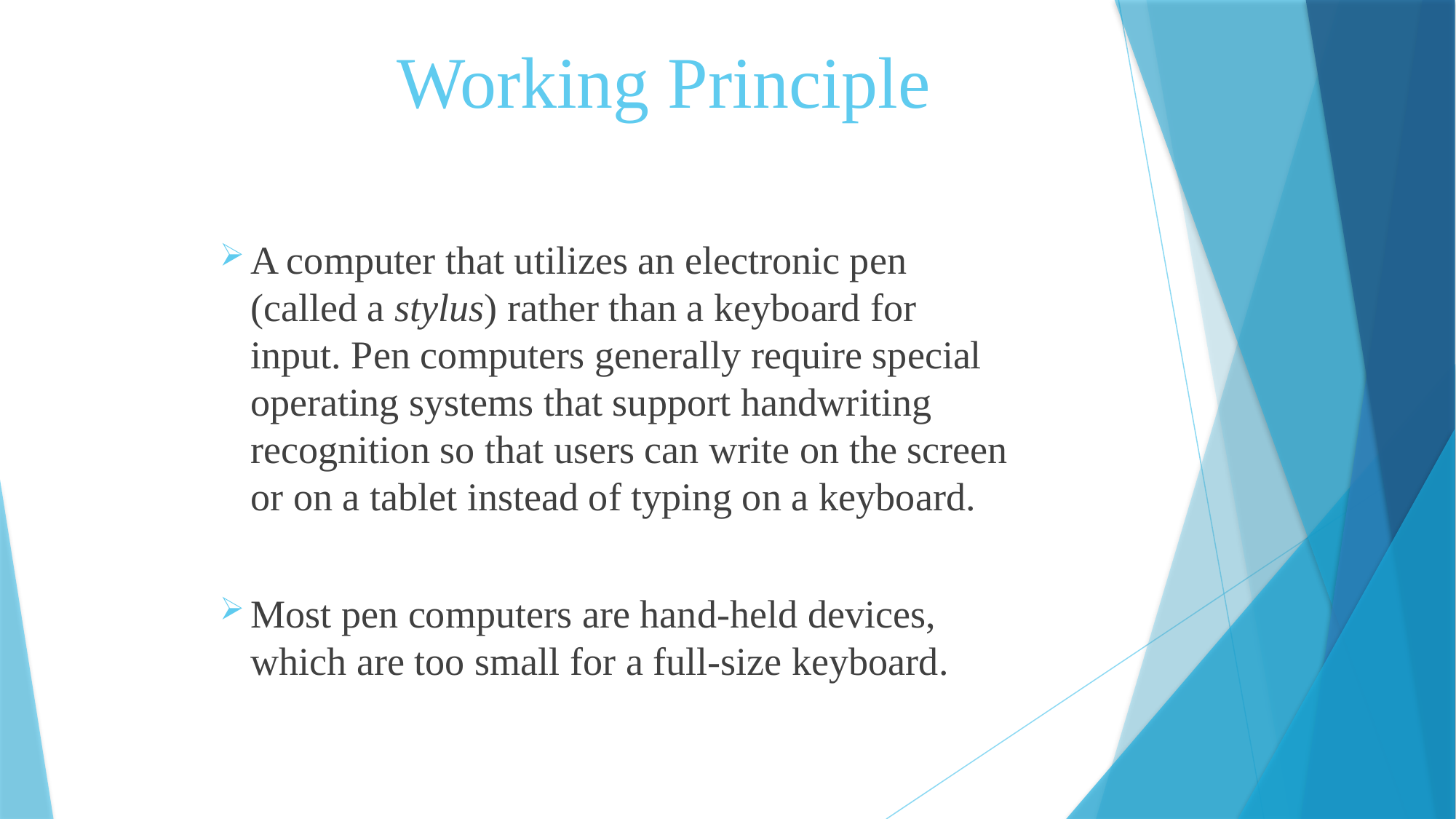

Working Principle
A computer that utilizes an electronic pen (called a stylus) rather than a keyboard for input. Pen computers generally require special operating systems that support handwriting recognition so that users can write on the screen or on a tablet instead of typing on a keyboard.

Most pen computers are hand-held devices, which are too small for a full-size keyboard.